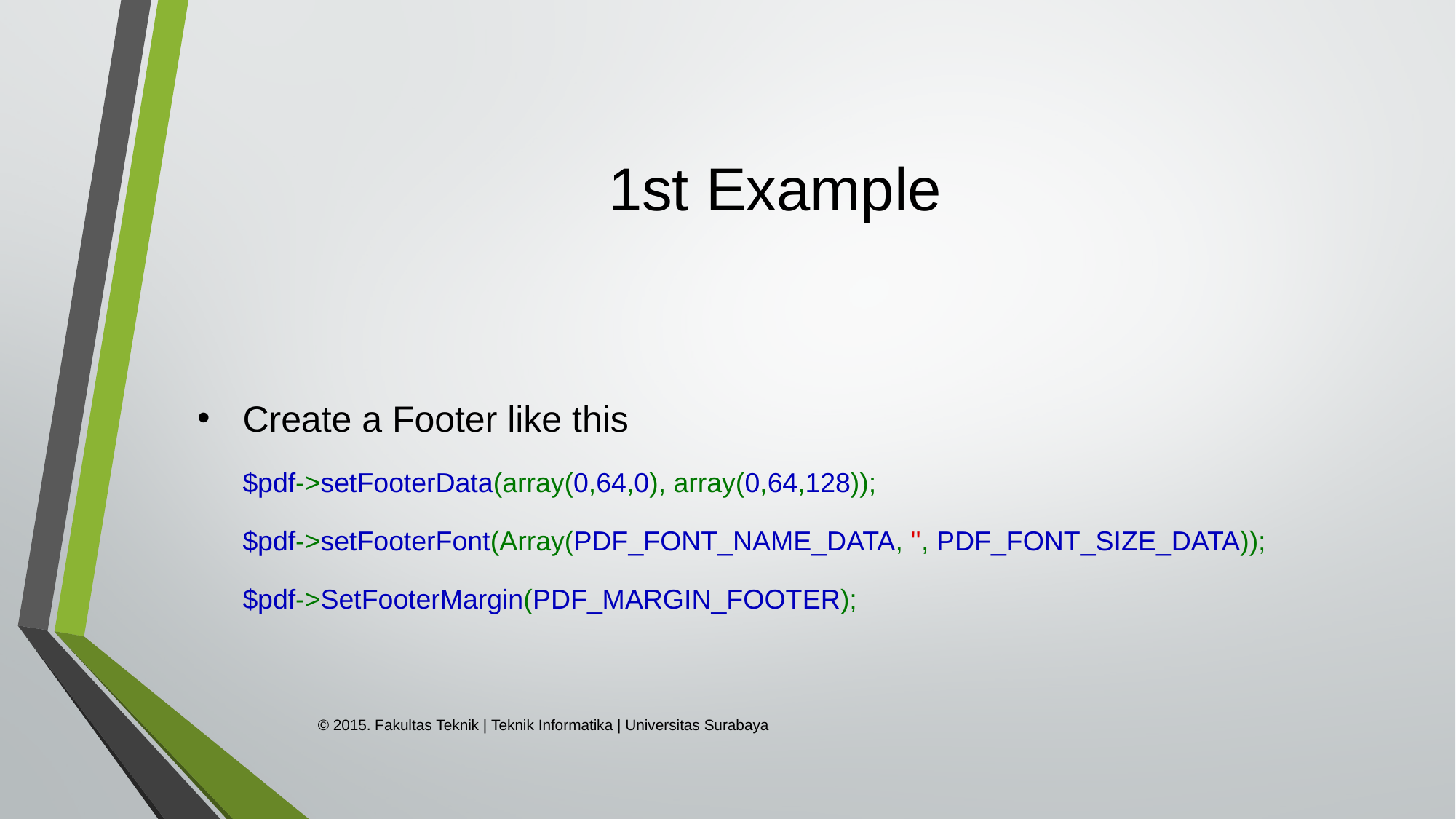

# 1st Example
Create a Footer like this
$pdf->setFooterData(array(0,64,0), array(0,64,128));
$pdf->setFooterFont(Array(PDF_FONT_NAME_DATA, '', PDF_FONT_SIZE_DATA));
$pdf->SetFooterMargin(PDF_MARGIN_FOOTER);
© 2015. Fakultas Teknik | Teknik Informatika | Universitas Surabaya